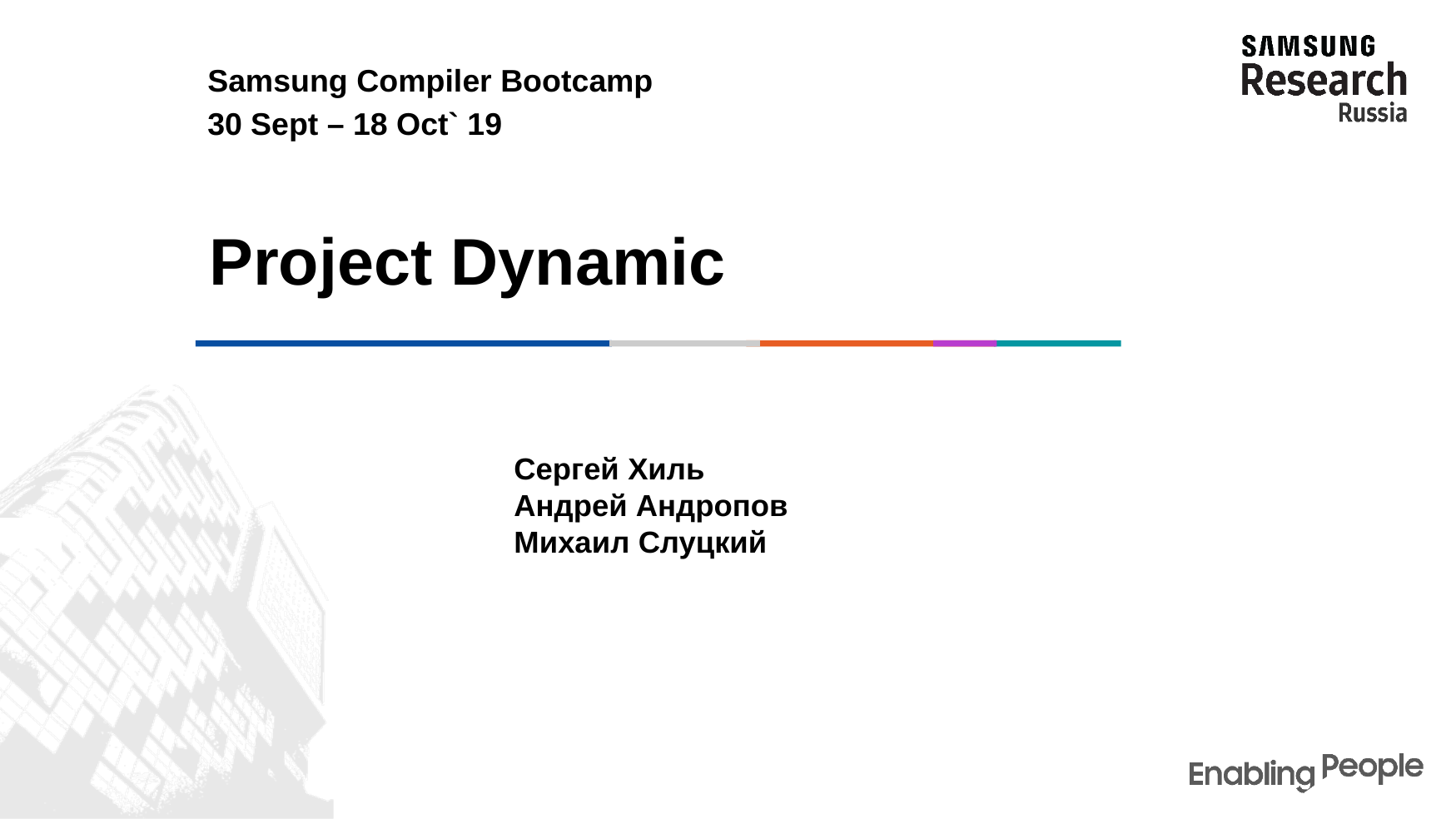

Samsung Compiler Bootcamp
30 Sept – 18 Oct` 19
# Project Dynamic
Сергей Хиль
Андрей Андропов
Михаил Слуцкий